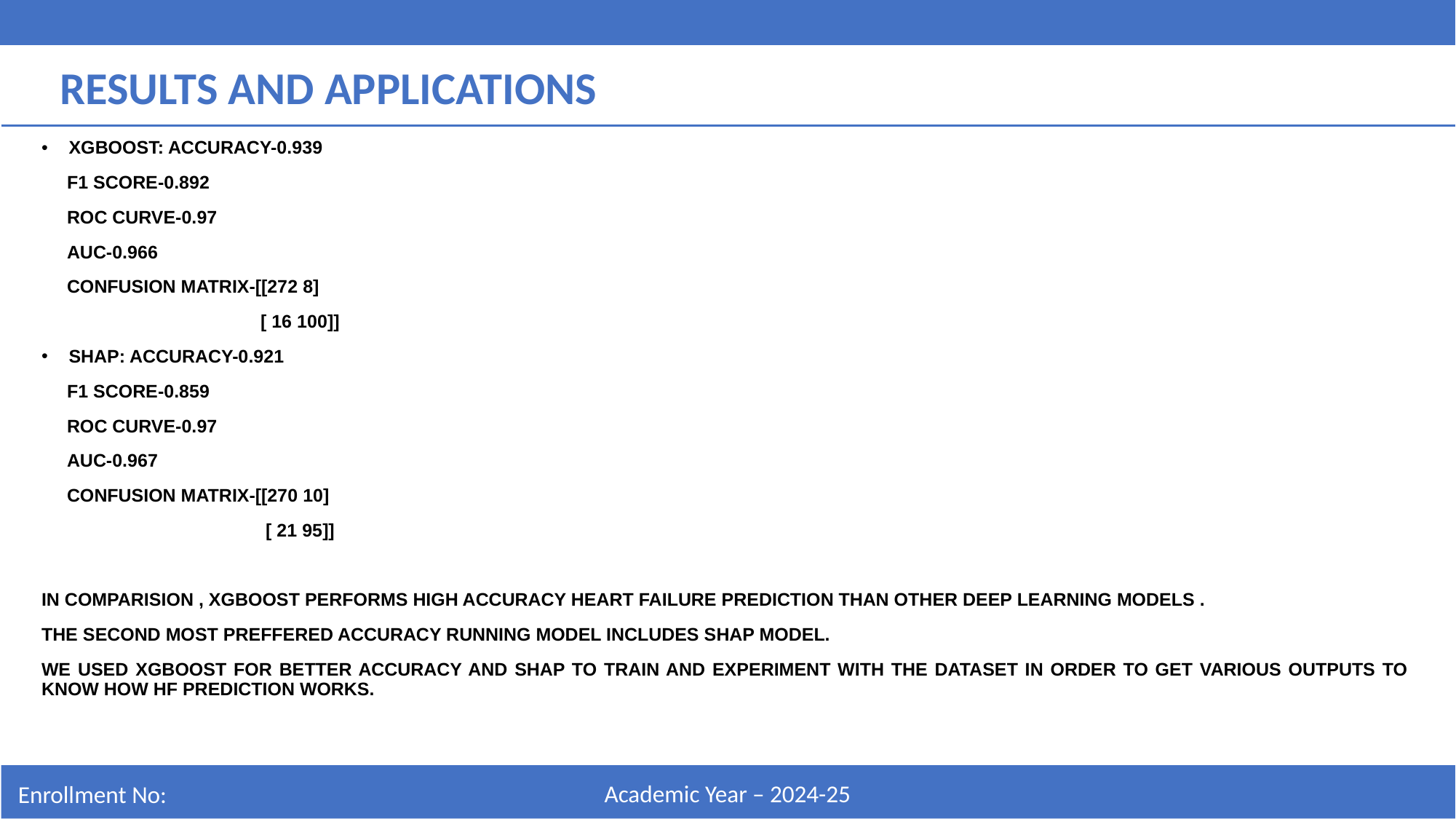

RESULTS AND APPLICATIONS

XGBOOST: ACCURACY-0.939
     F1 SCORE-0.892
     ROC CURVE-0.97
     AUC-0.966
     CONFUSION MATRIX-[[272 8]
                                           [ 16 100]]
SHAP: ACCURACY-0.921
     F1 SCORE-0.859
     ROC CURVE-0.97
     AUC-0.967
     CONFUSION MATRIX-[[270 10]
                                            [ 21 95]]

IN COMPARISION , XGBOOST PERFORMS HIGH ACCURACY HEART FAILURE PREDICTION THAN OTHER DEEP LEARNING MODELS .
THE SECOND MOST PREFFERED ACCURACY RUNNING MODEL INCLUDES SHAP MODEL.
WE USED XGBOOST FOR BETTER ACCURACY AND SHAP TO TRAIN AND EXPERIMENT WITH THE DATASET IN ORDER TO GET VARIOUS OUTPUTS TO KNOW HOW HF PREDICTION WORKS.

25
Academic Year – 2024-25
Enrollment No: